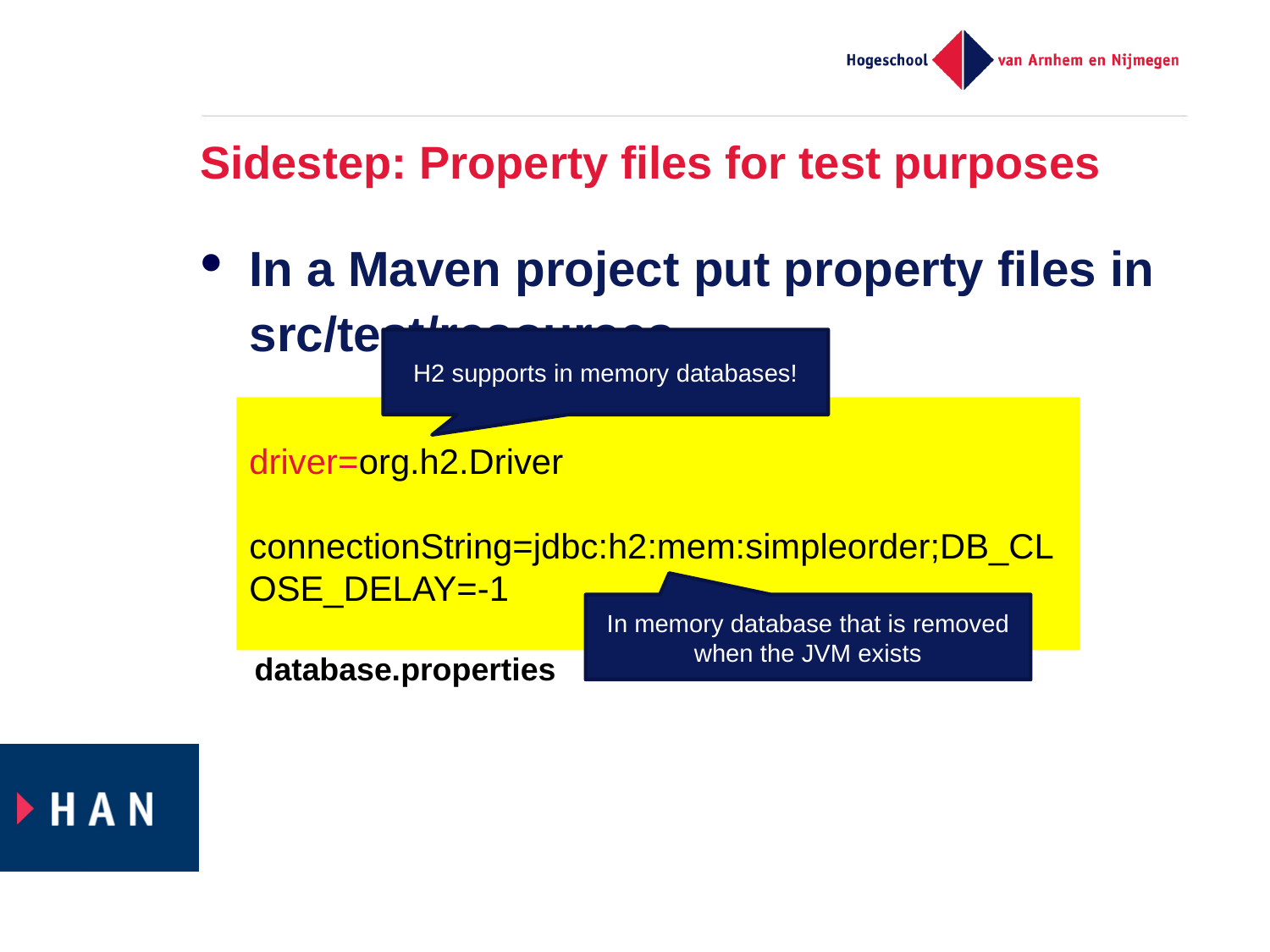

# Sidestep: Property files for test purposes
In a Maven project put property files in src/test/resources

H2 supports in memory databases!
driver=org.h2.Driver

connectionString=jdbc:h2:mem:simpleorder;DB_CLOSE_DELAY=-1
database.properties
In memory database that is removed when the JVM exists